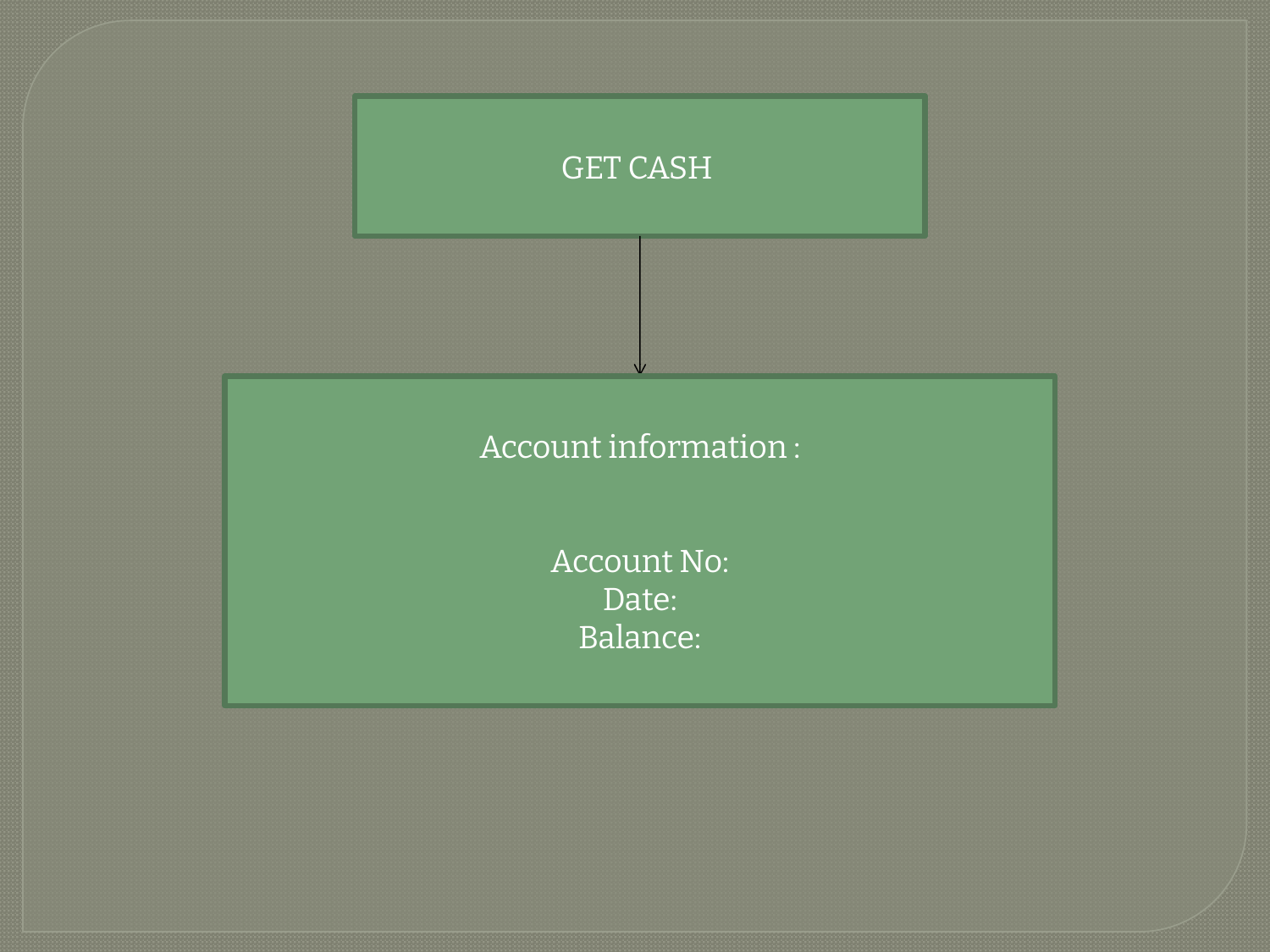

GET CASH
Account information :

Account No:
Date:
Balance: